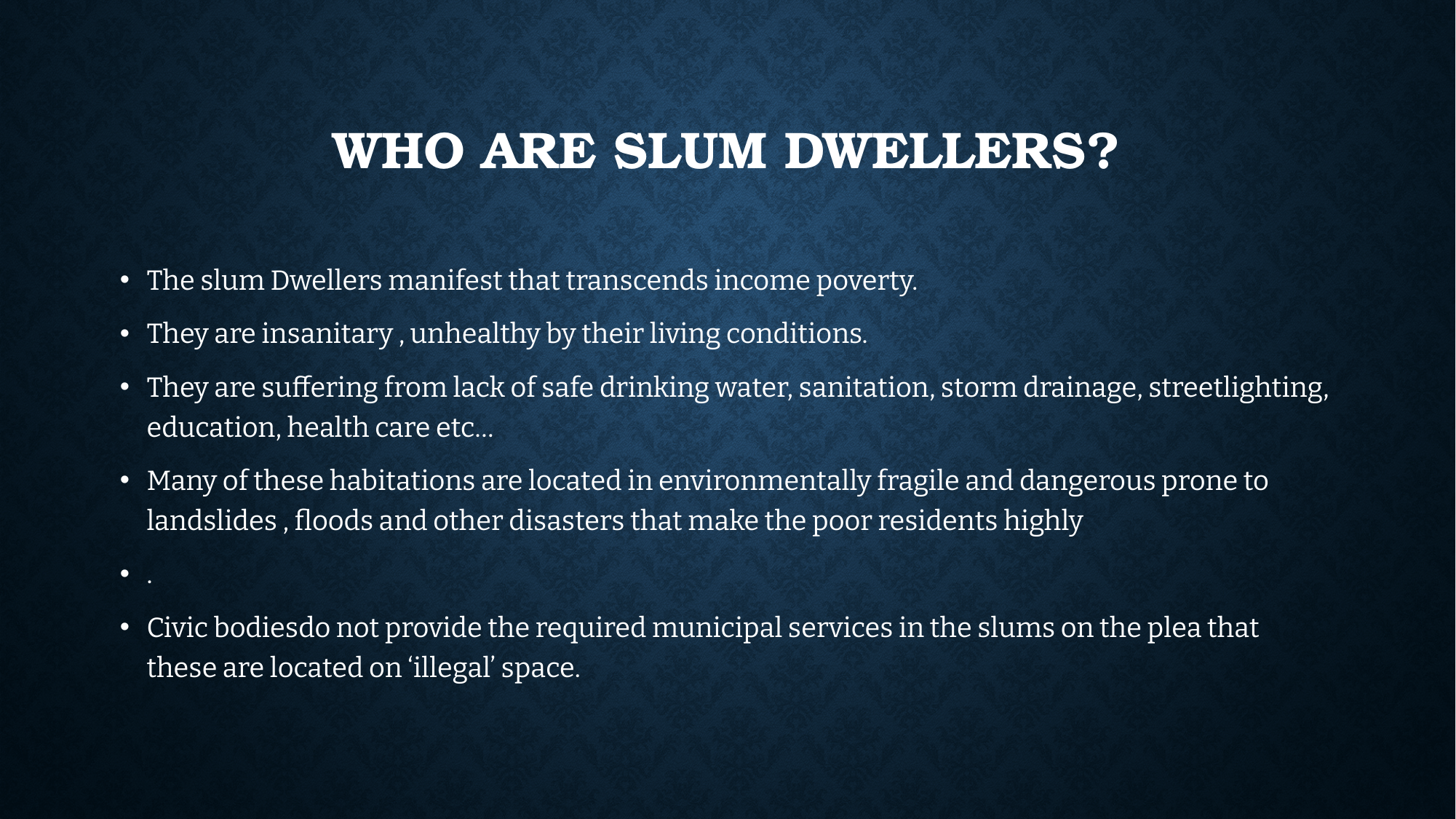

# Who are slum dwellers?
The slum Dwellers manifest that transcends income poverty.
They are insanitary , unhealthy by their living conditions.
They are suffering from lack of safe drinking water, sanitation, storm drainage, streetlighting, education, health care etc…
Many of these habitations are located in environmentally fragile and dangerous prone to landslides , floods and other disasters that make the poor residents highly
.
Civic bodiesdo not provide the required municipal services in the slums on the plea that these are located on ‘illegal’ space.